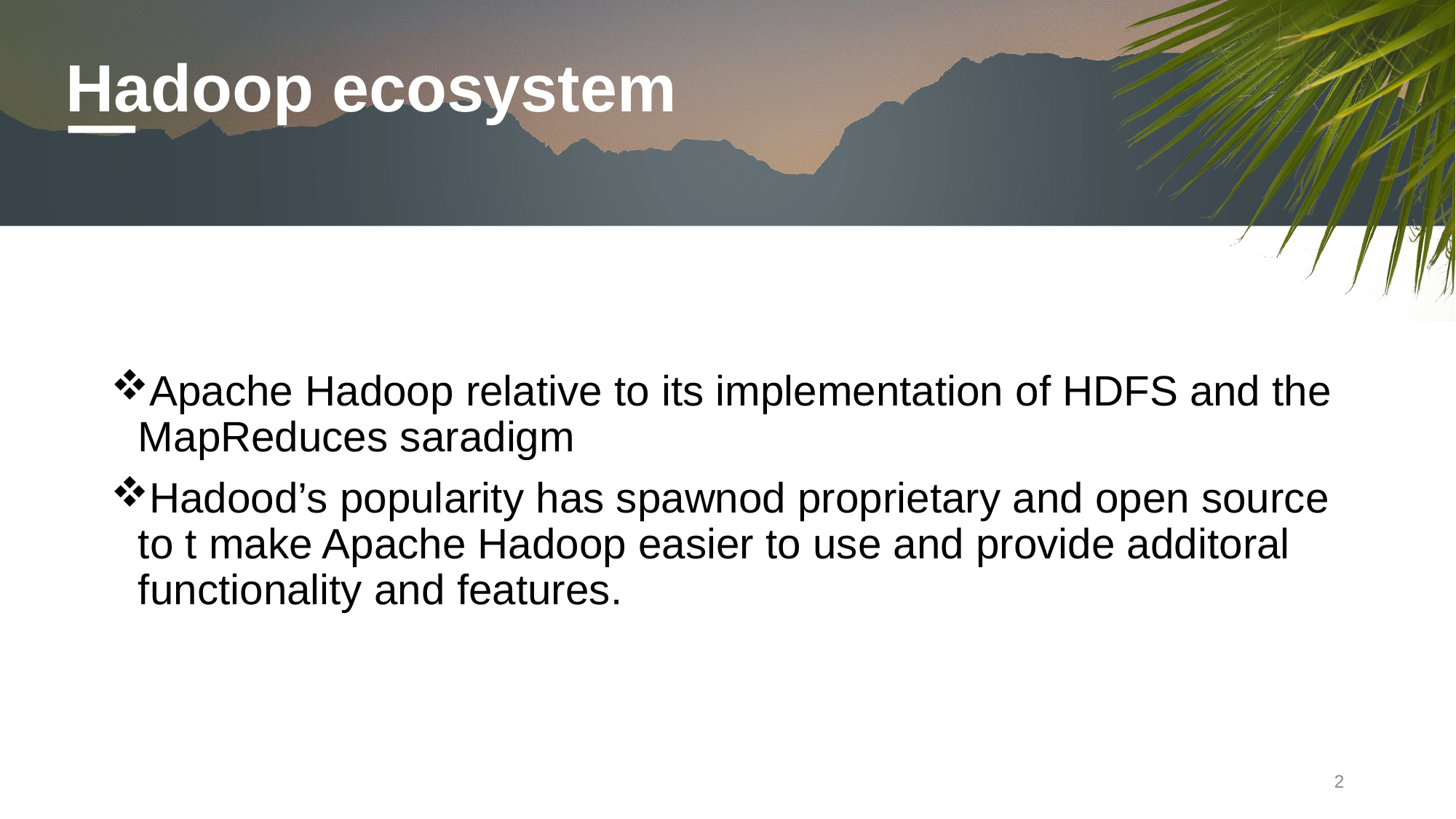

# Hadoop ecosystem

Apache Hadoop relative to its implementation of HDFS and the MapReduces saradigm
Hadood’s popularity has spawnod proprietary and open source to t make Apache Hadoop easier to use and provide additoral functionality and features.

2